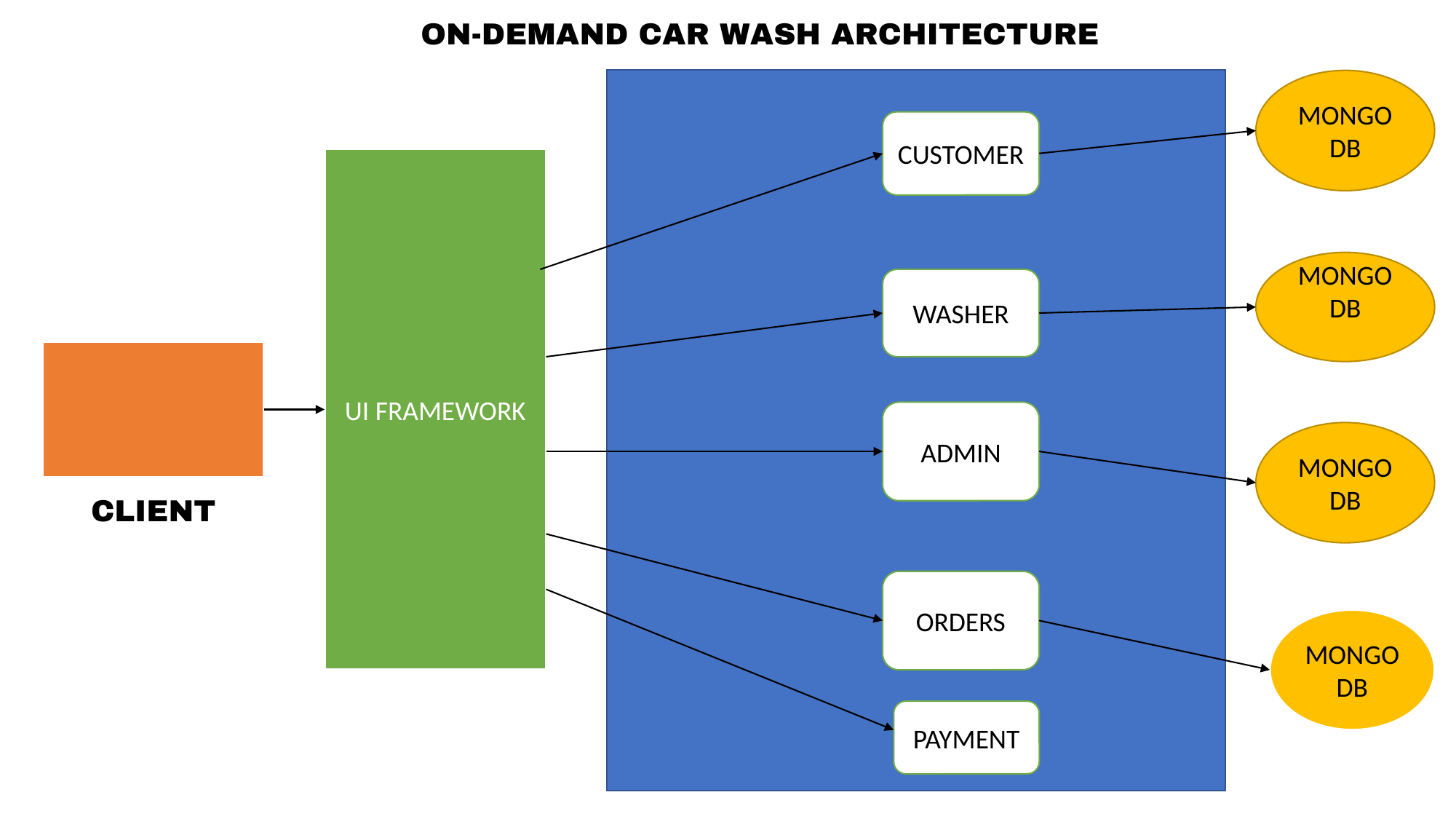

ON-DEMAND CAR WASH ARCHITECTURE

MONGO DB
CUSTOMER
UI FRAMEWORK
MONGO DB

WASHER

ADMIN
MONGO DB
CLIENT
ORDERS
MONGO DB
PAYMENT